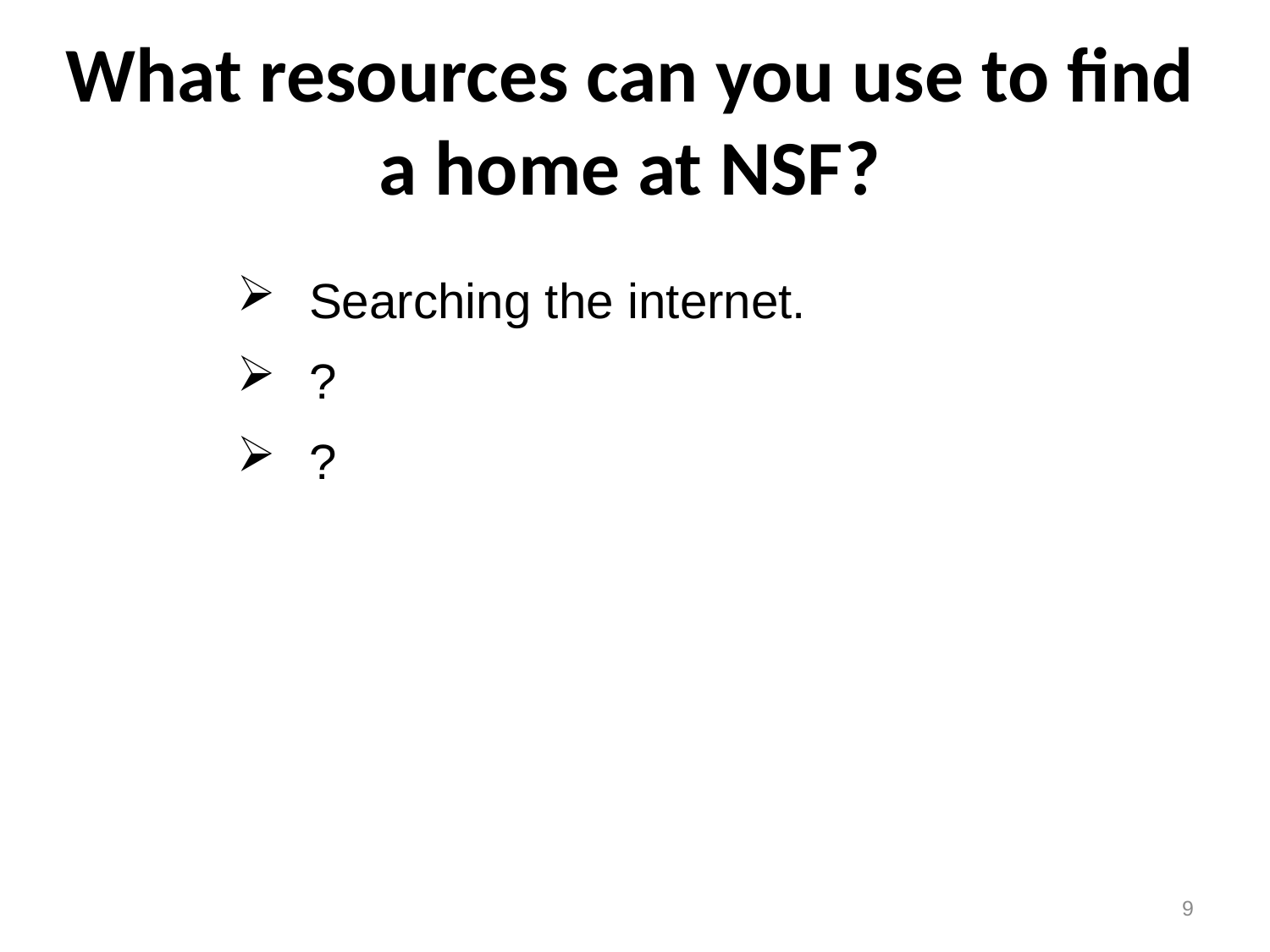

# What resources can you use to find a home at NSF?
Searching the internet.
?
?

9